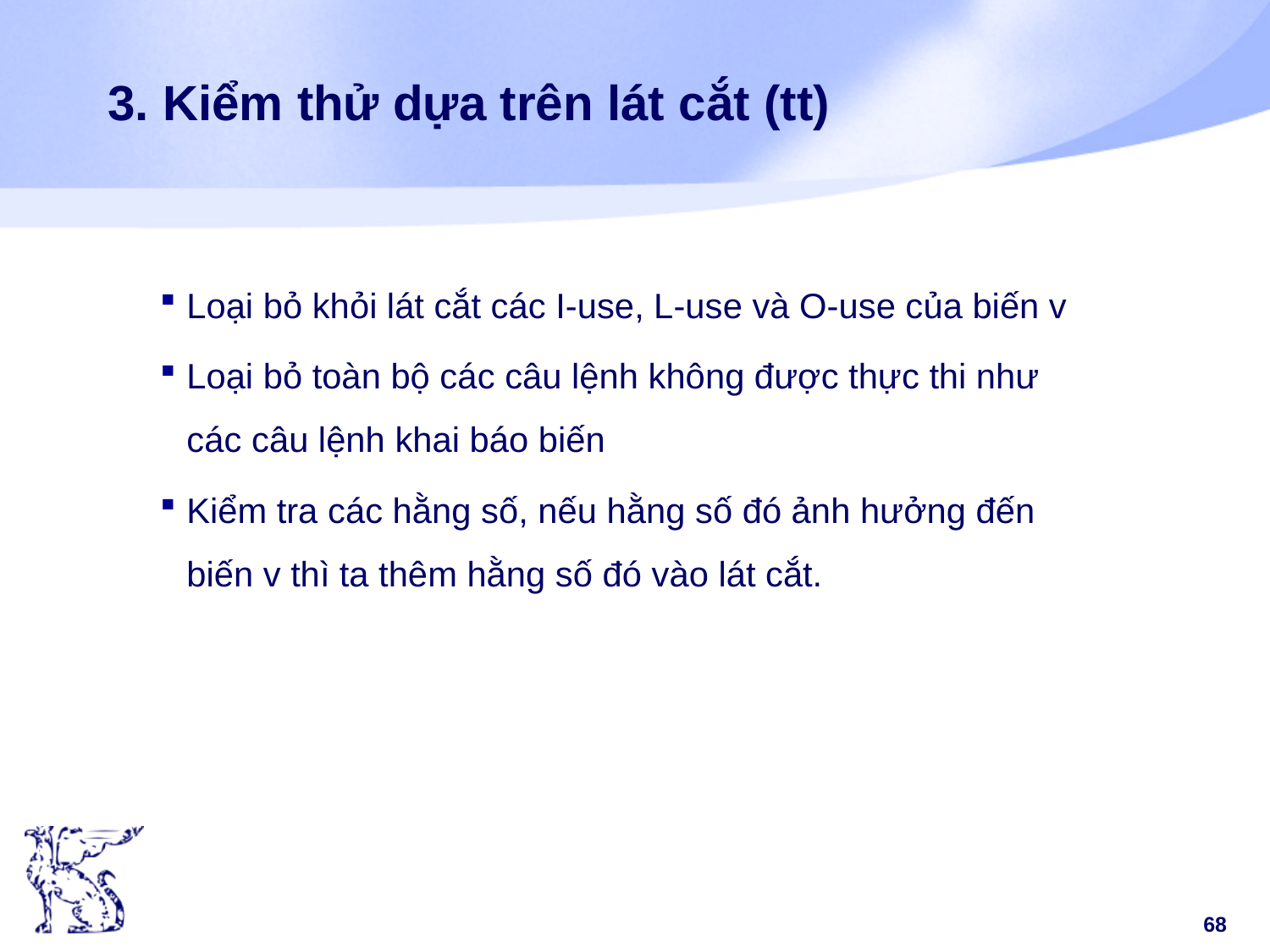

# 3. Kiểm thử dựa trên lát cắt (tt)
Loại bỏ khỏi lát cắt các I-use, L-use và O-use của biến v
Loại bỏ toàn bộ các câu lệnh không được thực thi như các câu lệnh khai báo biến
Kiểm tra các hằng số, nếu hằng số đó ảnh hưởng đến biến v thì ta thêm hằng số đó vào lát cắt.

68